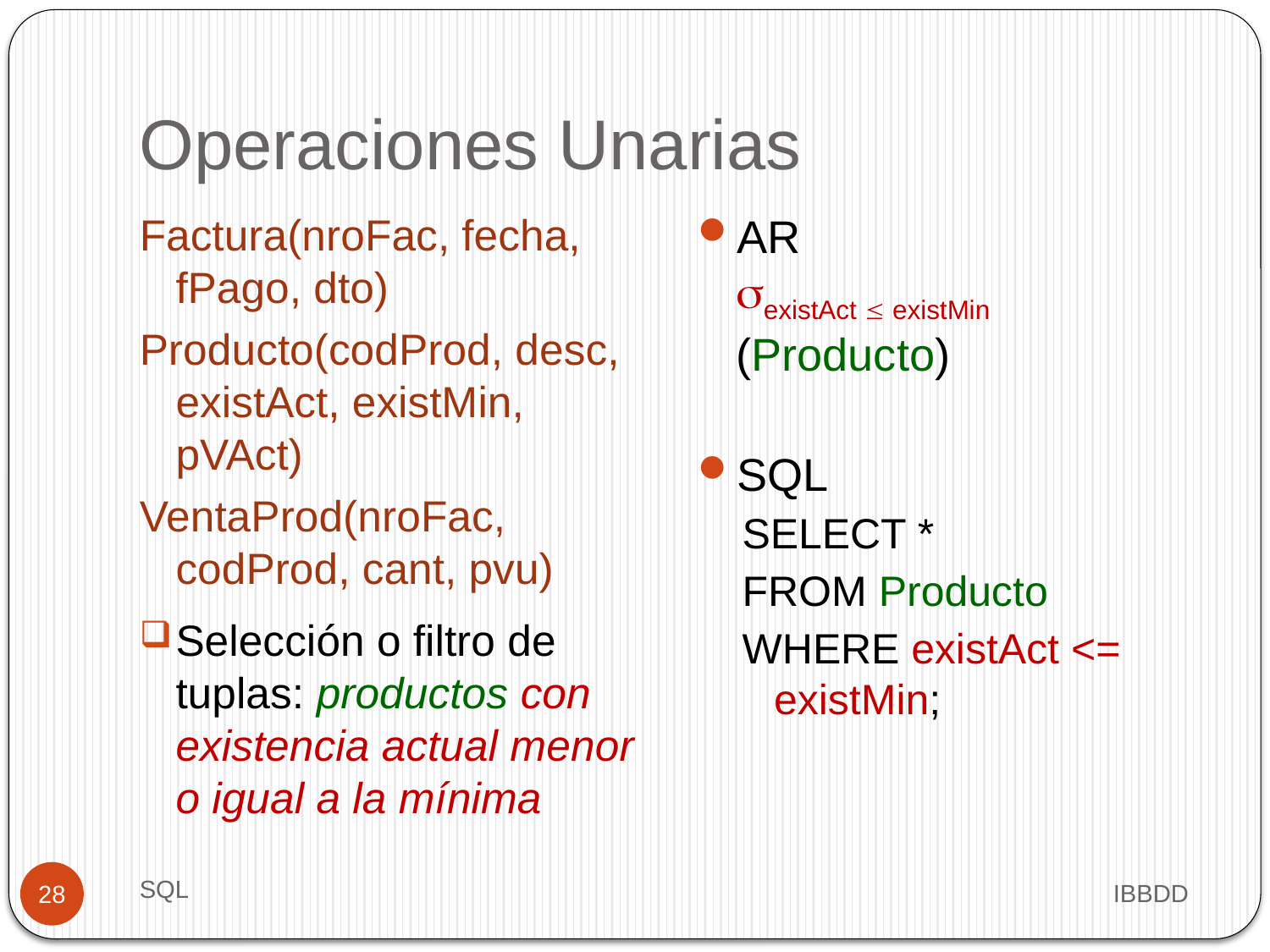

# Operaciones Unarias
Factura(nroFac, fecha, fPago, dto)
Producto(codProd, desc, existAct, existMin, pVAct)
VentaProd(nroFac, codProd, cant, pvu)
Selección o filtro de tuplas: productos con existencia actual menor o igual a la mínima
AR
σexistAct ≤ existMin (Producto)
SQL
SELECT *
FROM Producto
WHERE existAct <= existMin;
SQL
IBBDD
28